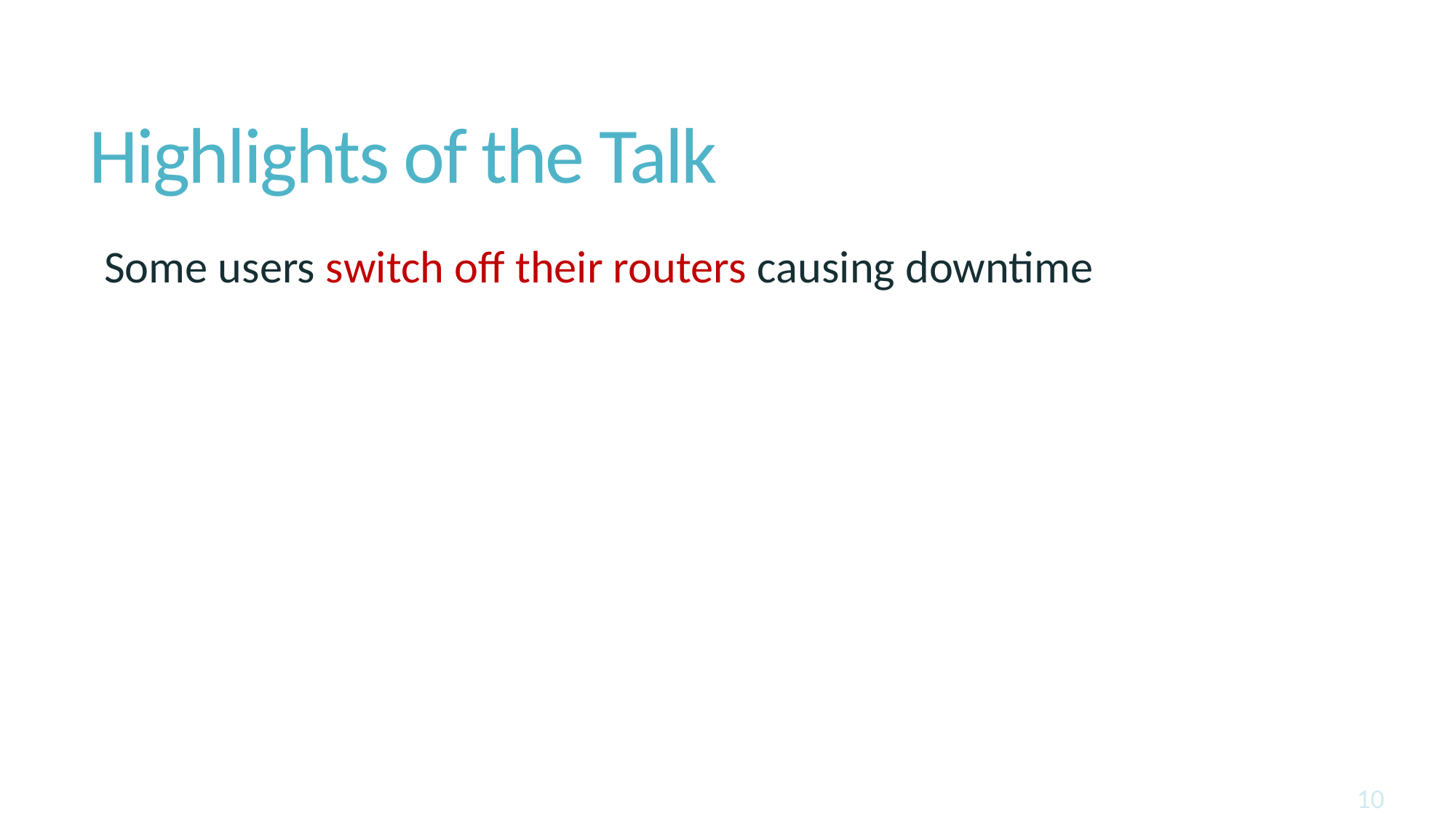

# Highlights of the Talk
Some users switch off their routers causing downtime
10